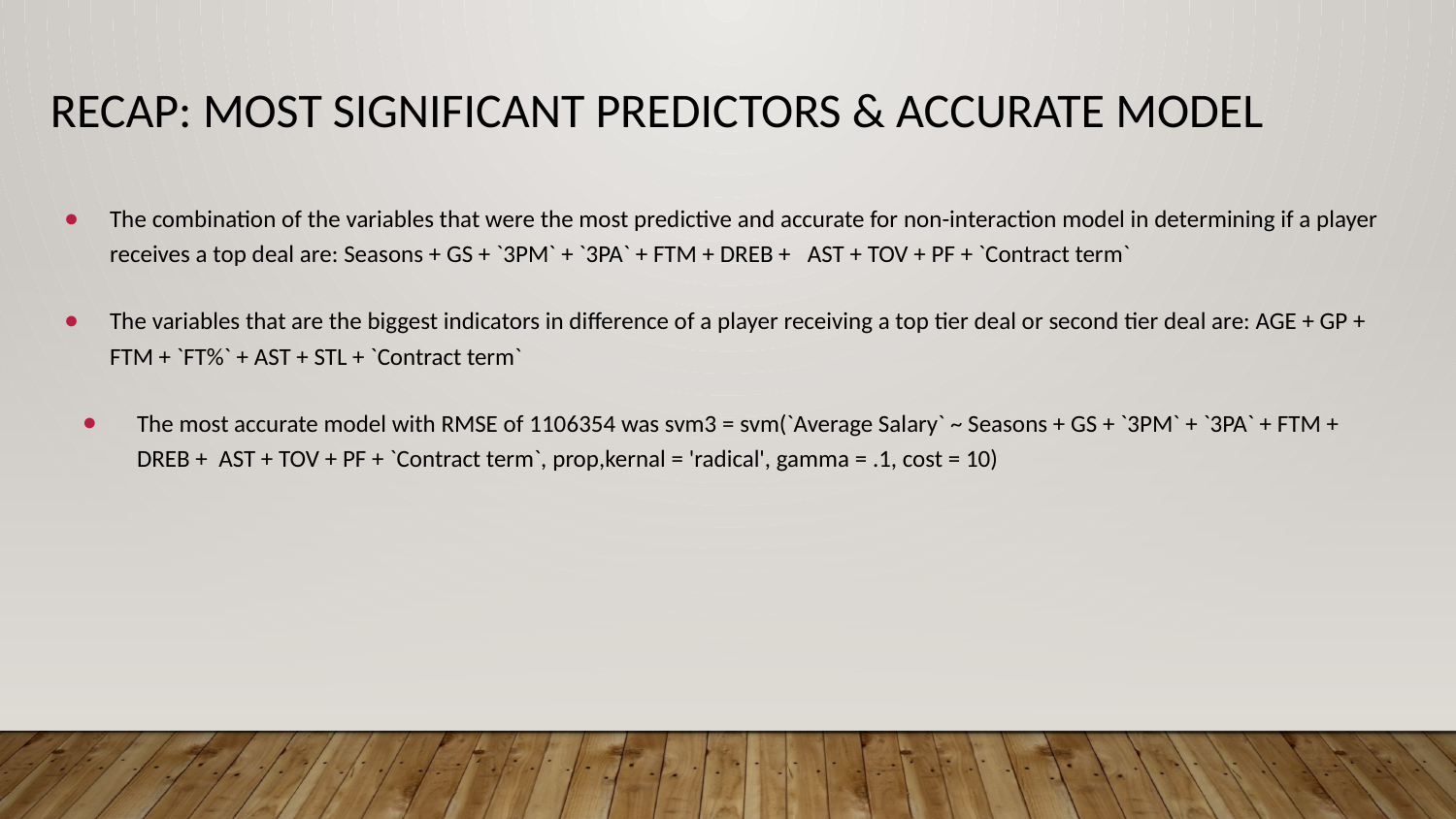

# Recap: Most Significant Predictors & Accurate Model
The combination of the variables that were the most predictive and accurate for non-interaction model in determining if a player receives a top deal are: Seasons + GS + `3PM` + `3PA` + FTM + DREB +   AST + TOV + PF + `Contract term`
The variables that are the biggest indicators in difference of a player receiving a top tier deal or second tier deal are: AGE + GP + FTM + `FT%` + AST + STL + `Contract term`
The most accurate model with RMSE of 1106354 was svm3 = svm(`Average Salary` ~ Seasons + GS + `3PM` + `3PA` + FTM + DREB +  AST + TOV + PF + `Contract term`, prop,kernal = 'radical', gamma = .1, cost = 10)